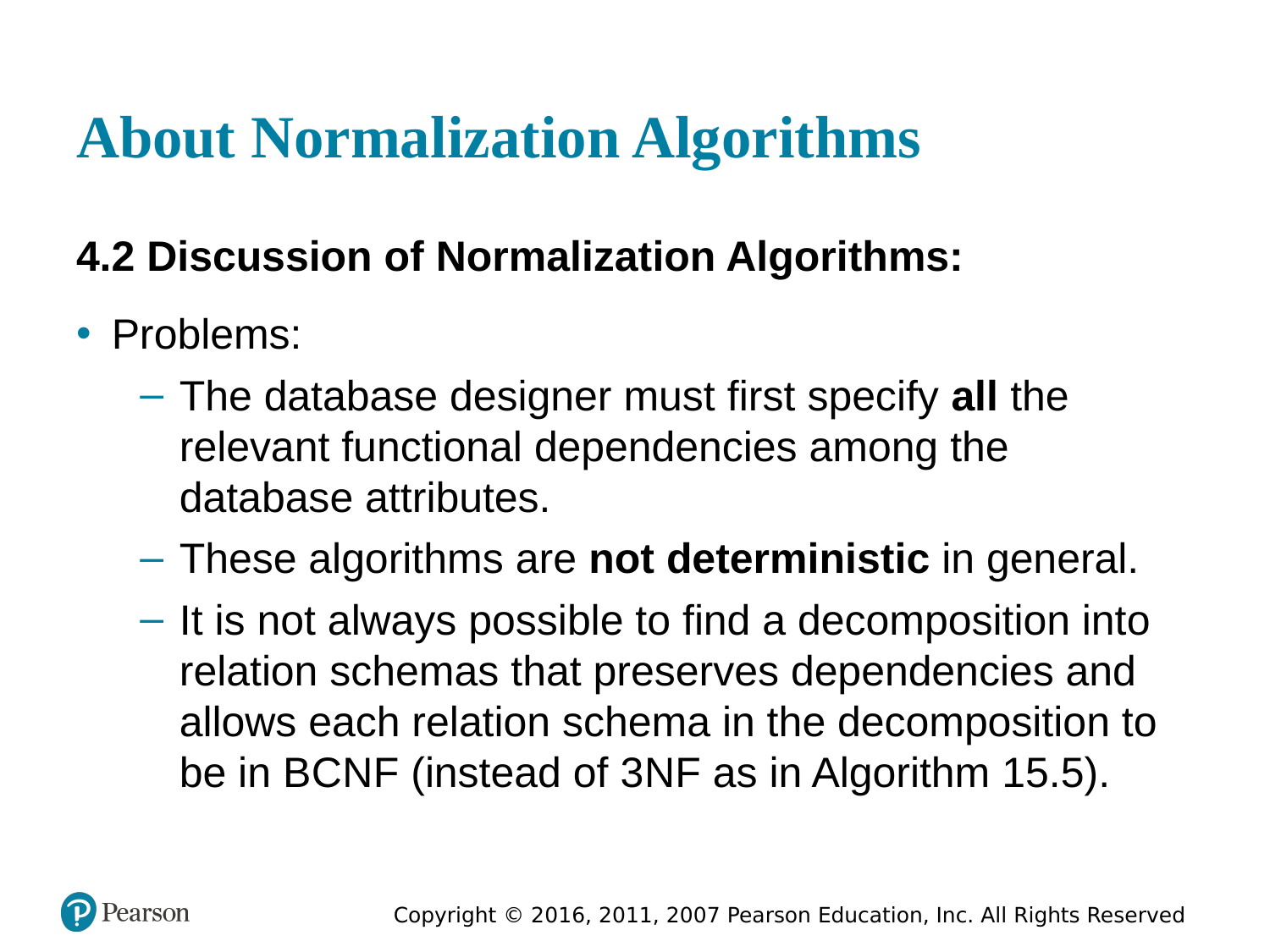

# About Normalization Algorithms
4.2 Discussion of Normalization Algorithms:
Problems:
The database designer must first specify all the relevant functional dependencies among the database attributes.
These algorithms are not deterministic in general.
It is not always possible to find a decomposition into relation schemas that preserves dependencies and allows each relation schema in the decomposition to be in B C N F (instead of 3 N F as in Algorithm 15.5).